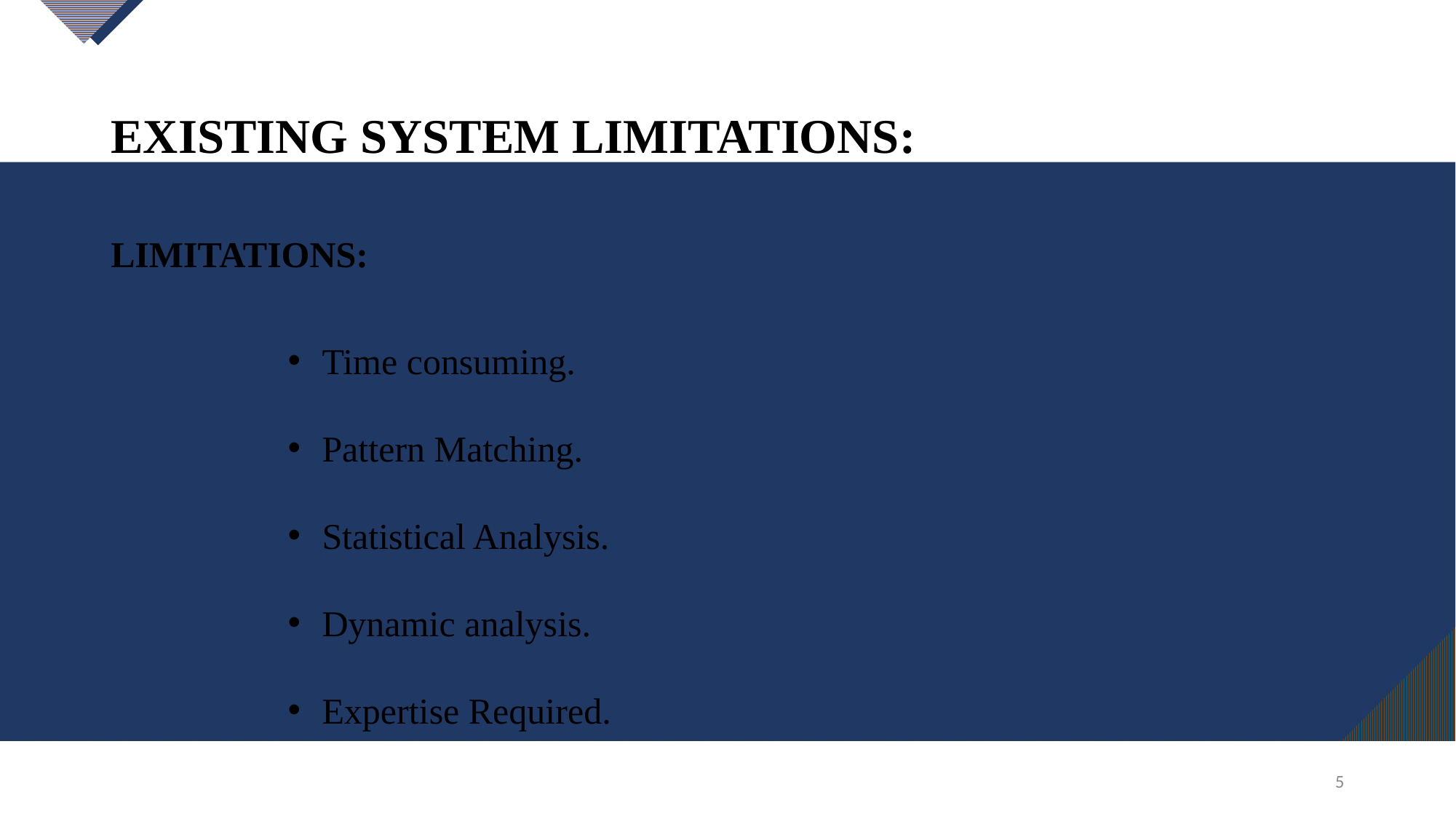

# EXISTING SYSTEM LIMITATIONS:

LIMITATIONS:
Time consuming.

Pattern Matching.

Statistical Analysis.

Dynamic analysis.

Expertise Required.
5